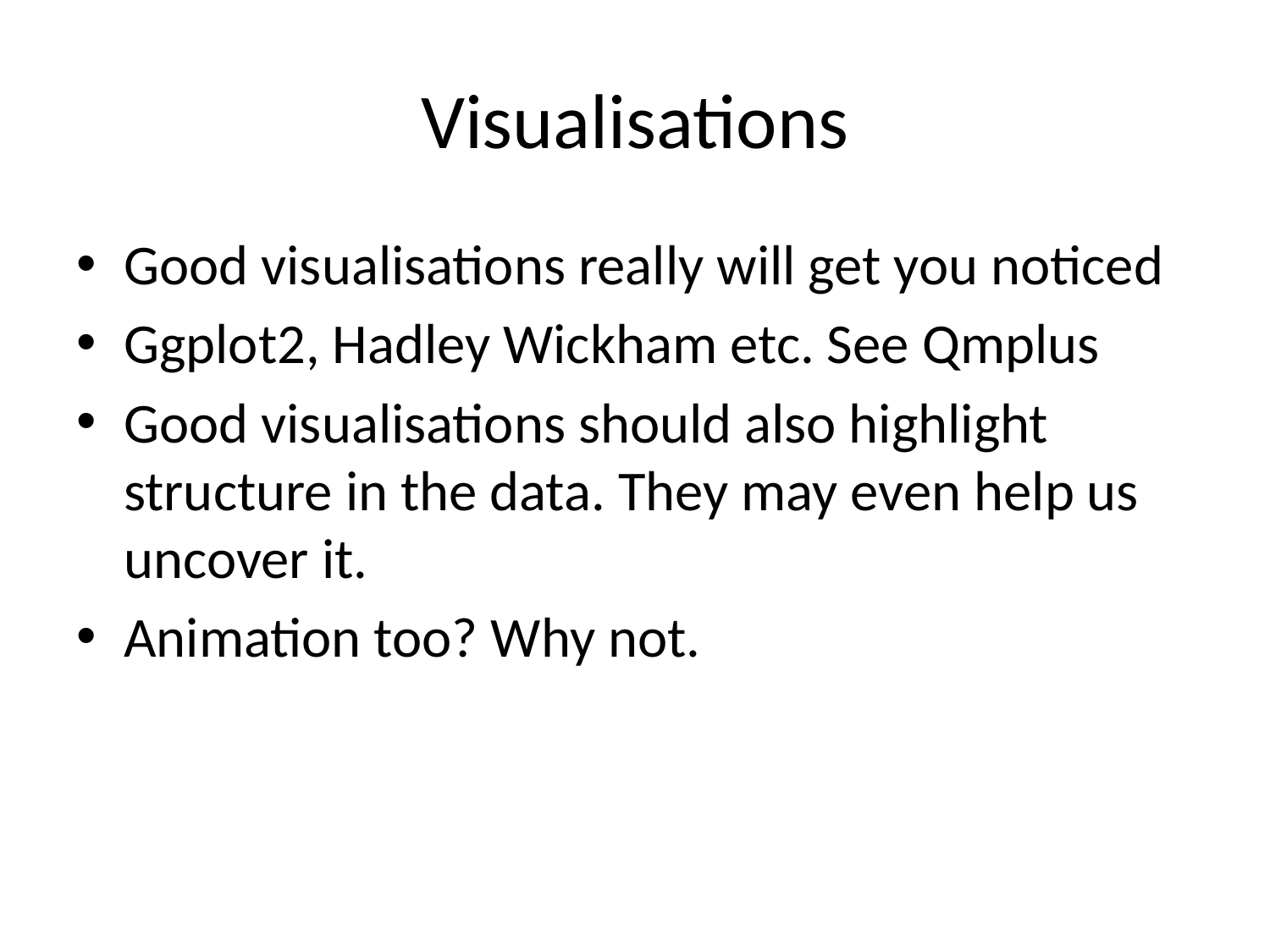

# Visualisations
Good visualisations really will get you noticed
Ggplot2, Hadley Wickham etc. See Qmplus
Good visualisations should also highlight structure in the data. They may even help us uncover it.
Animation too? Why not.